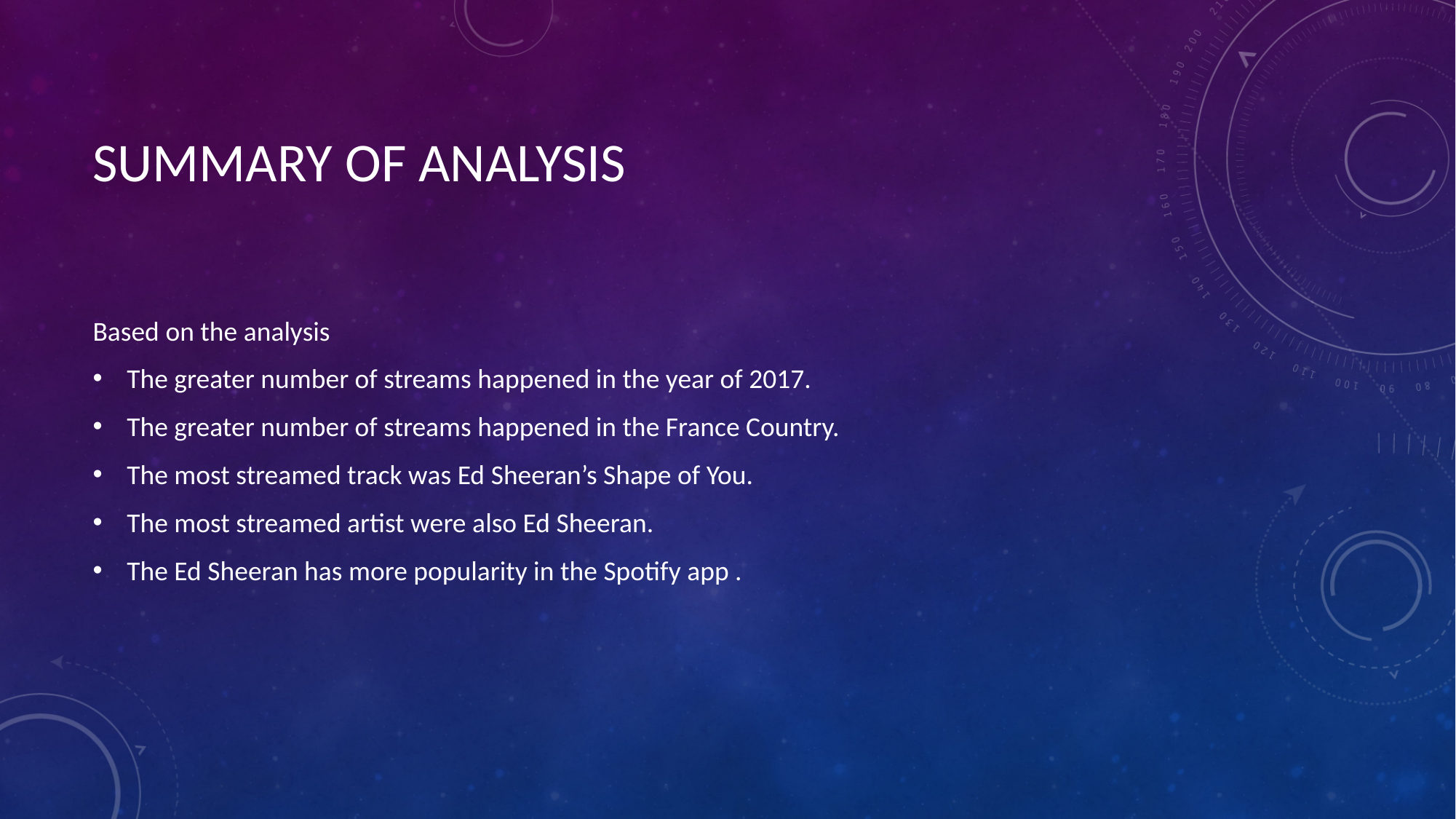

# Summary Of Analysis
Based on the analysis
The greater number of streams happened in the year of 2017.
The greater number of streams happened in the France Country.
The most streamed track was Ed Sheeran’s Shape of You.
The most streamed artist were also Ed Sheeran.
The Ed Sheeran has more popularity in the Spotify app .